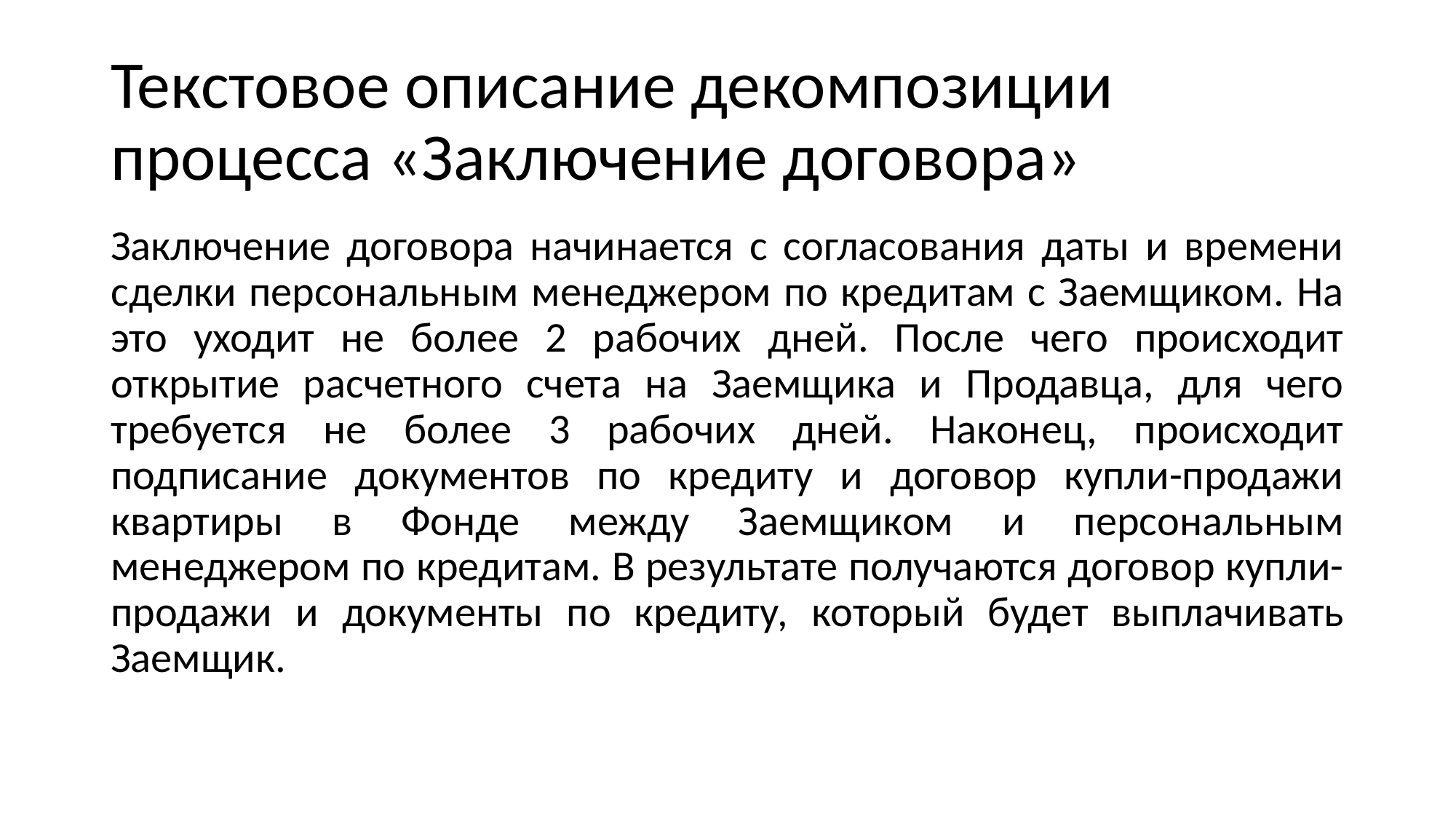

# Текстовое описание декомпозиции процесса «Заключение договора»
Заключение договора начинается с согласования даты и времени сделки персональным менеджером по кредитам с Заемщиком. На это уходит не более 2 рабочих дней. После чего происходит открытие расчетного счета на Заемщика и Продавца, для чего требуется не более 3 рабочих дней. Наконец, происходит подписание документов по кредиту и договор купли-продажи квартиры в Фонде между Заемщиком и персональным менеджером по кредитам. В результате получаются договор купли-продажи и документы по кредиту, который будет выплачивать Заемщик.